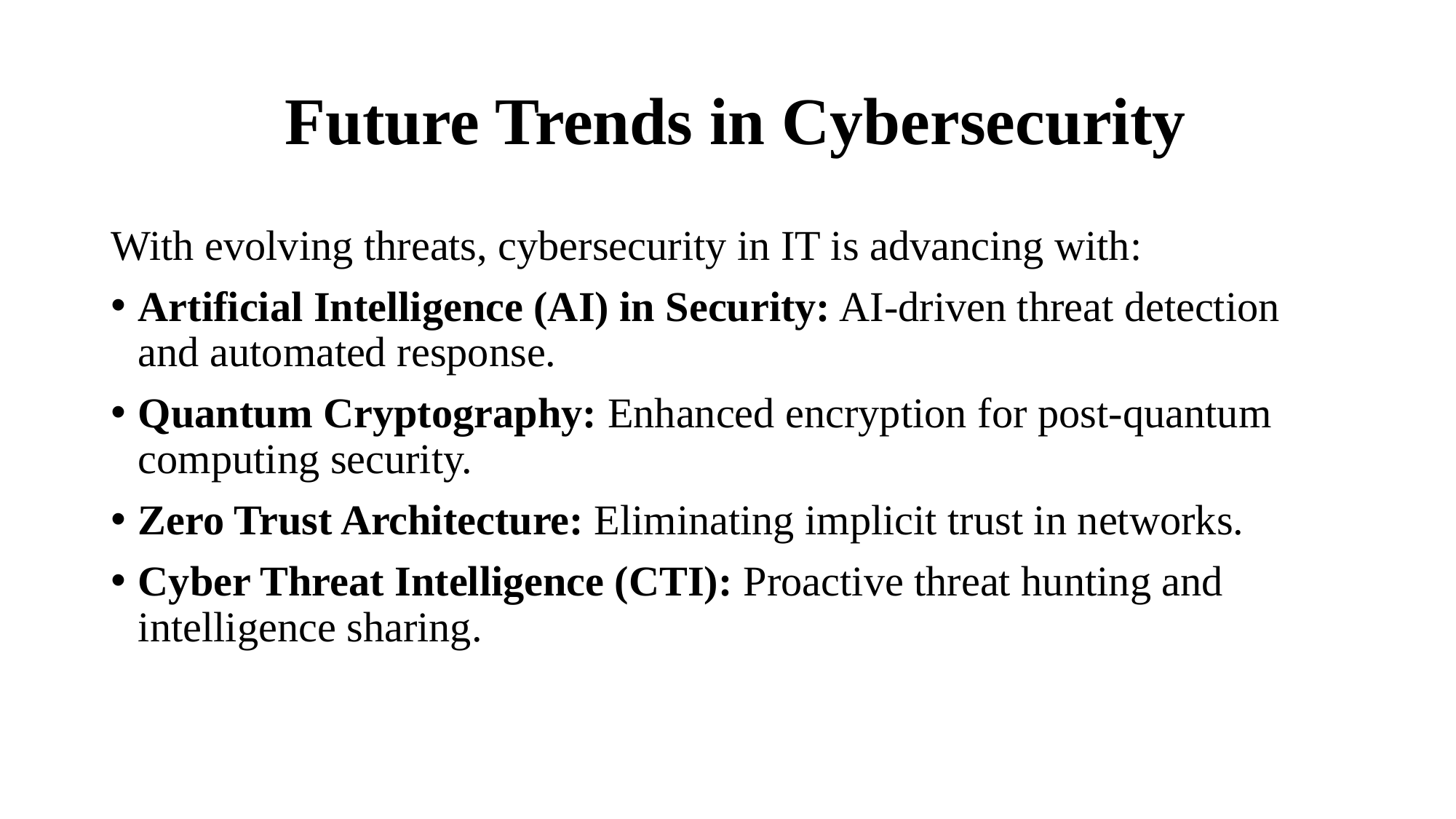

# Future Trends in Cybersecurity
With evolving threats, cybersecurity in IT is advancing with:
Artificial Intelligence (AI) in Security: AI-driven threat detection and automated response.
Quantum Cryptography: Enhanced encryption for post-quantum computing security.
Zero Trust Architecture: Eliminating implicit trust in networks.
Cyber Threat Intelligence (CTI): Proactive threat hunting and intelligence sharing.